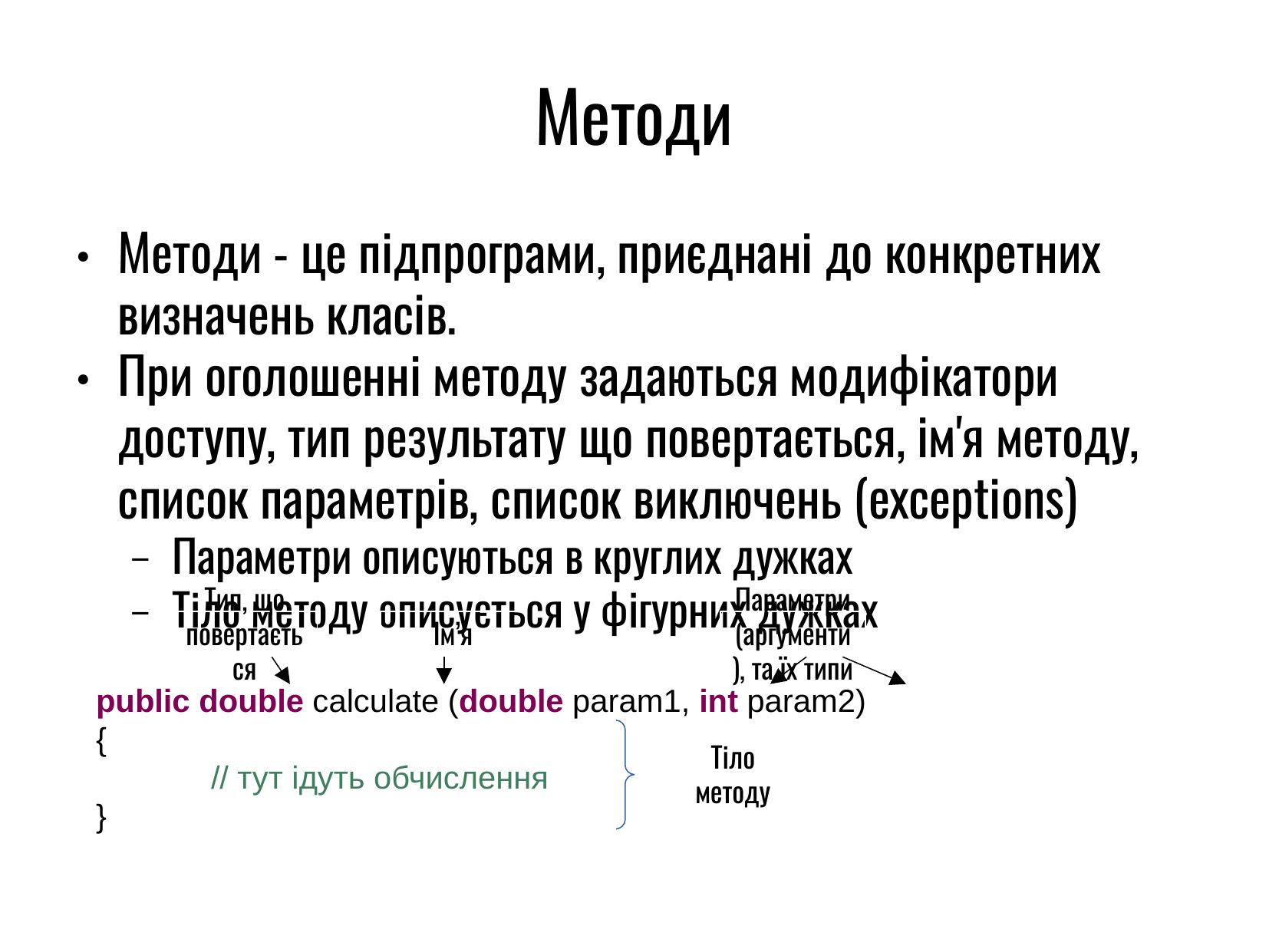

Методи
Методи - це підпрограми, приєднані до конкретних визначень класів.
При оголошенні методу задаються модифікатори доступу, тип результату що повертається, ім'я методу, список параметрів, список виключень (exceptions)
Параметри описуються в круглих дужках
Тіло методу описується у фігурних дужках
Тип, що повертається
Ім’я
Параметри (аргументи), та їх типи
public double calculate (double param1, int param2)
{
	// тут ідуть обчислення
}

Тіло методу